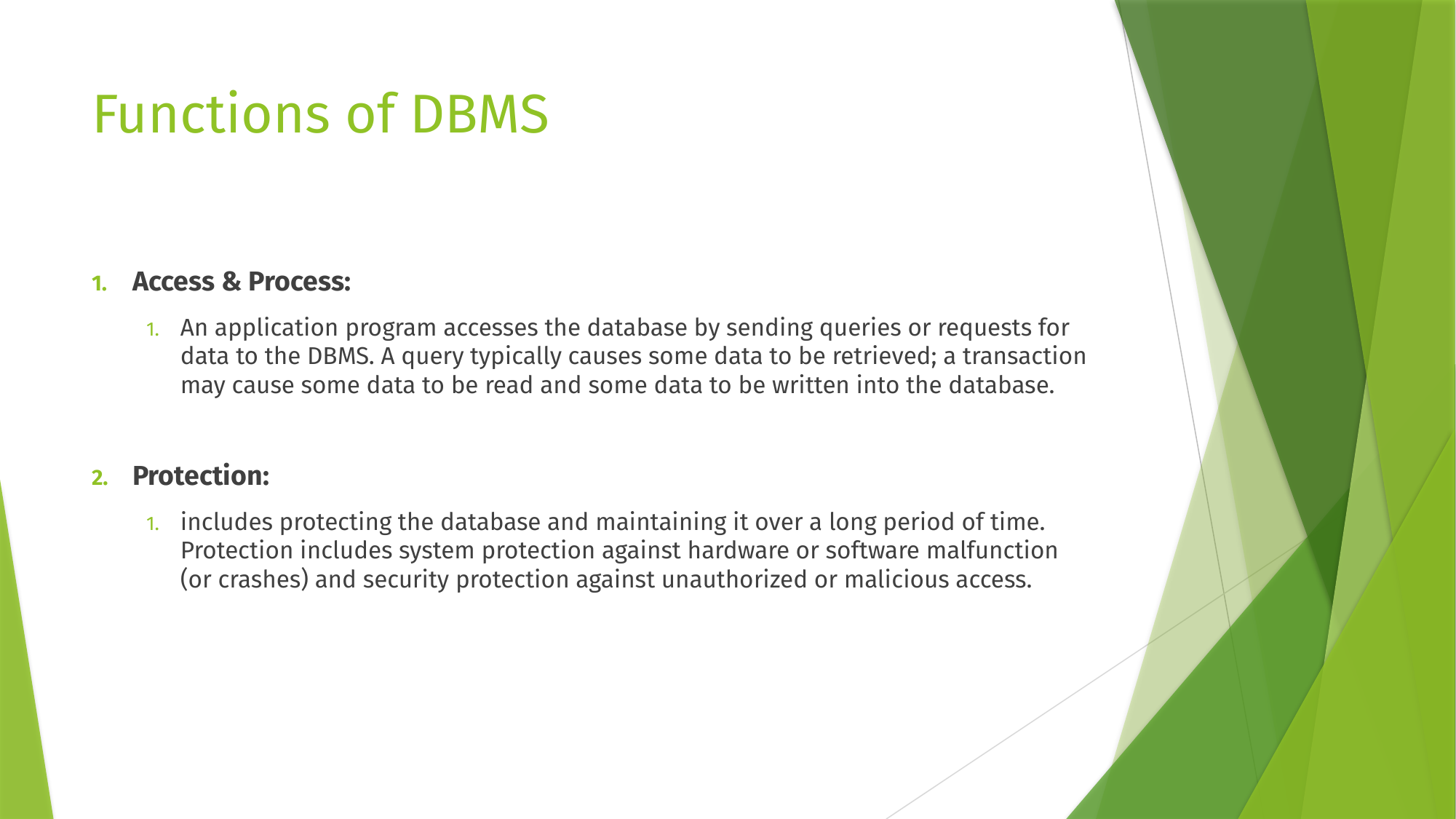

# Functions of DBMS
Access & Process:
An application program accesses the database by sending queries or requests for data to the DBMS. A query typically causes some data to be retrieved; a transaction may cause some data to be read and some data to be written into the database.

Protection:
includes protecting the database and maintaining it over a long period of time. Protection includes system protection against hardware or software malfunction (or crashes) and security protection against unauthorized or malicious access.